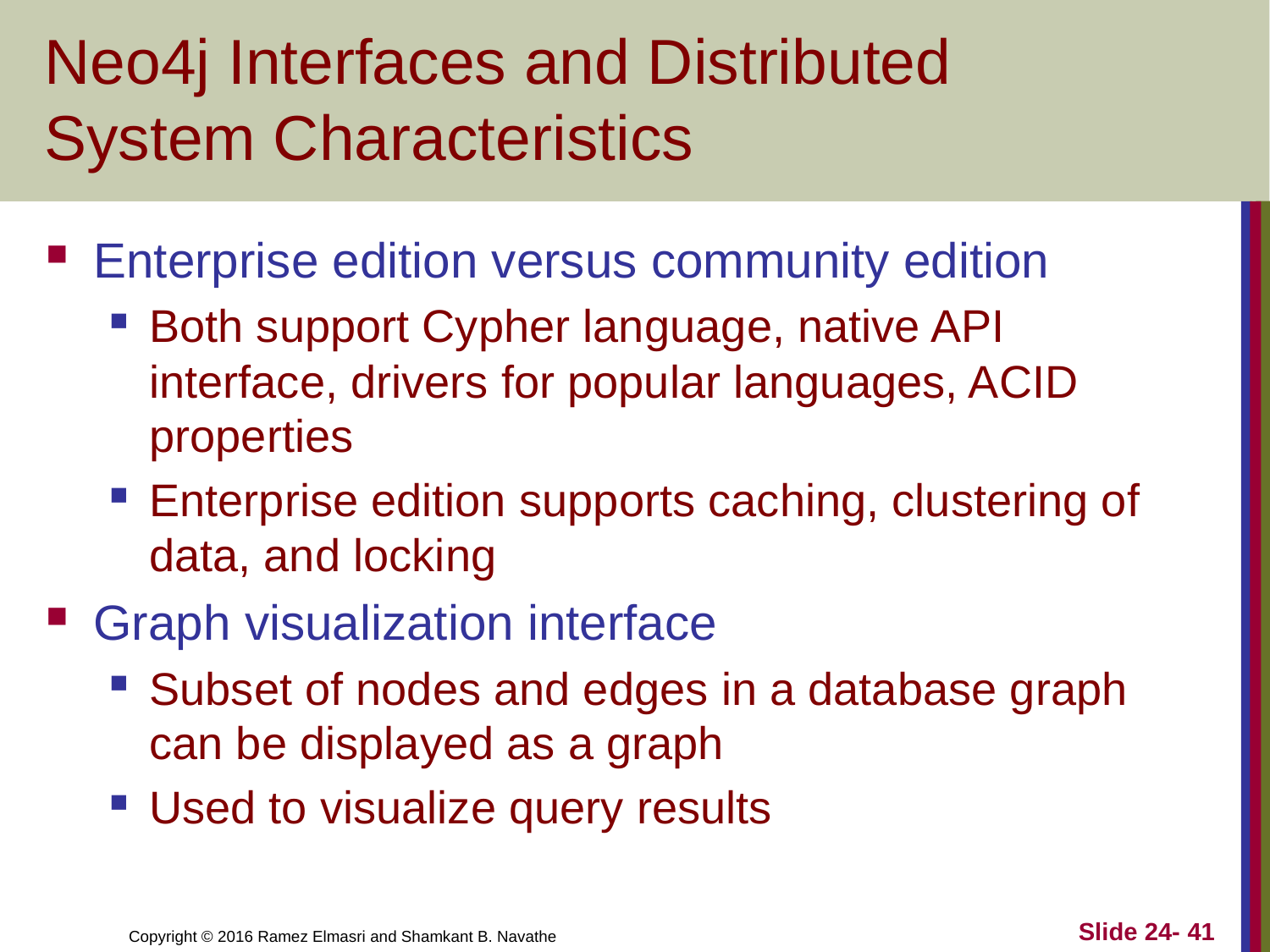

# Neo4j Interfaces and Distributed System Characteristics
Enterprise edition versus community edition
Both support Cypher language, native API interface, drivers for popular languages, ACID properties
Enterprise edition supports caching, clustering of data, and locking
Graph visualization interface
Subset of nodes and edges in a database graph can be displayed as a graph
Used to visualize query results
Slide 24- 41